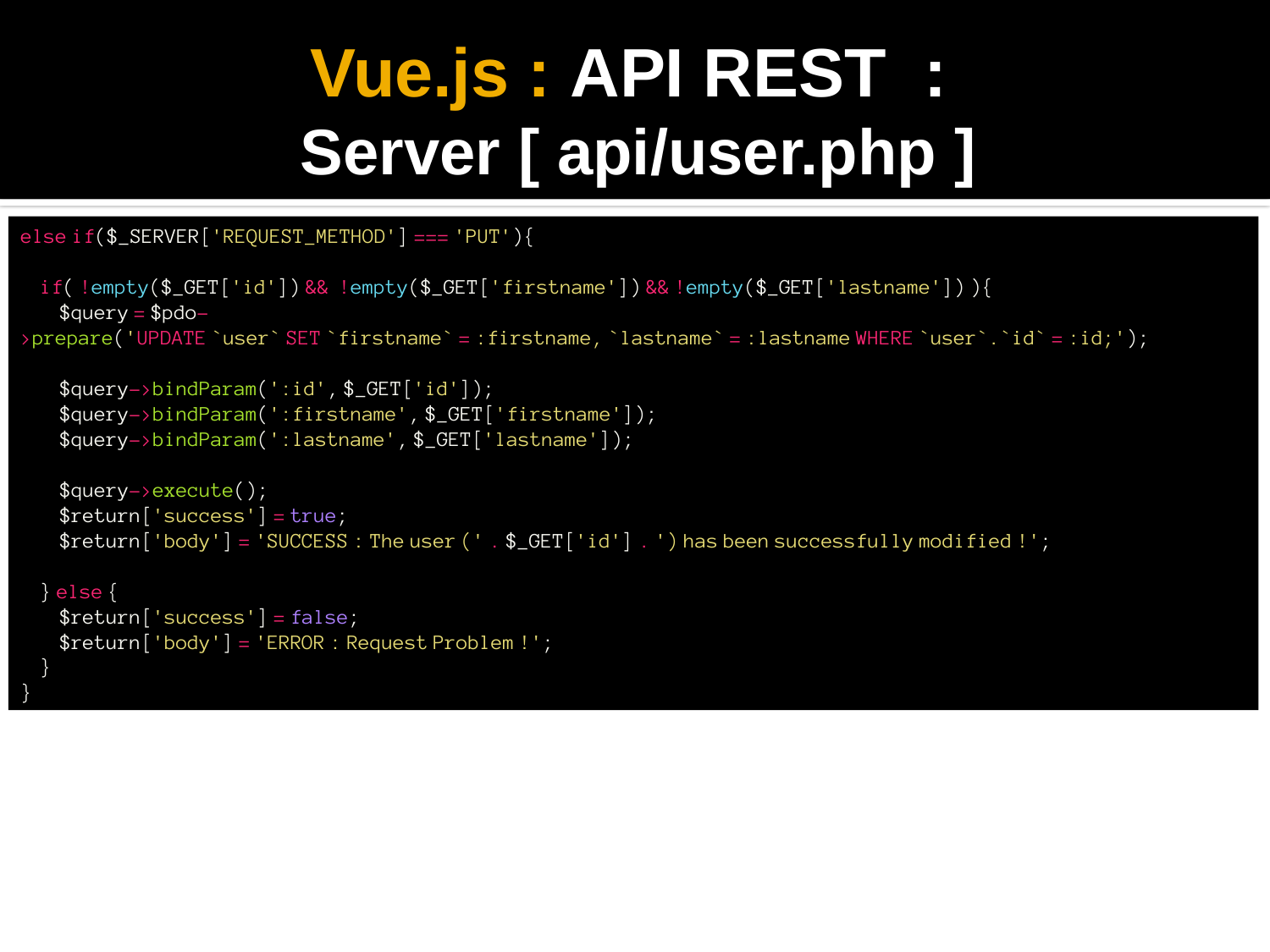

# Vue.js : API REST  : Server [ api/user.php ]
else if($_SERVER['REQUEST_METHOD'] === 'PUT'){

    if( !empty($_GET['id']) &&  !empty($_GET['firstname']) && !empty($_GET['lastname']) ){
        $query = $pdo->prepare('UPDATE `user` SET `firstname` = :firstname, `lastname` = :lastname WHERE `user`.`id` = :id;');

        $query->bindParam(':id', $_GET['id']);
        $query->bindParam(':firstname', $_GET['firstname']);
        $query->bindParam(':lastname', $_GET['lastname']);

        $query->execute();
        $return['success'] = true;
        $return['body'] = 'SUCCESS : The user (' . $_GET['id'] . ') has been successfully modified !';

    } else {
        $return['success'] = false;
        $return['body'] = 'ERROR : Request Problem !';
    }
}